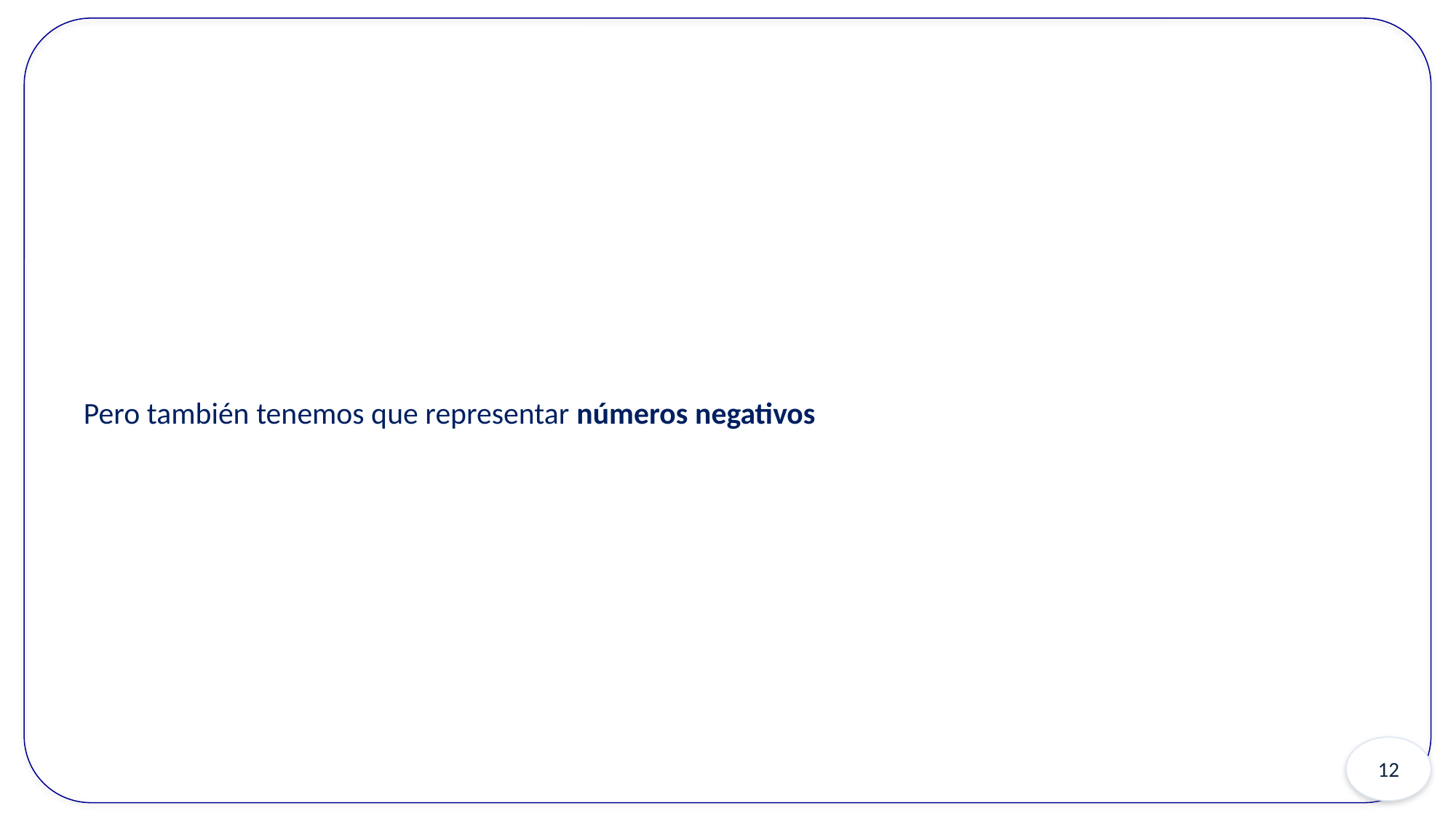

Pero también tenemos que representar números negativos